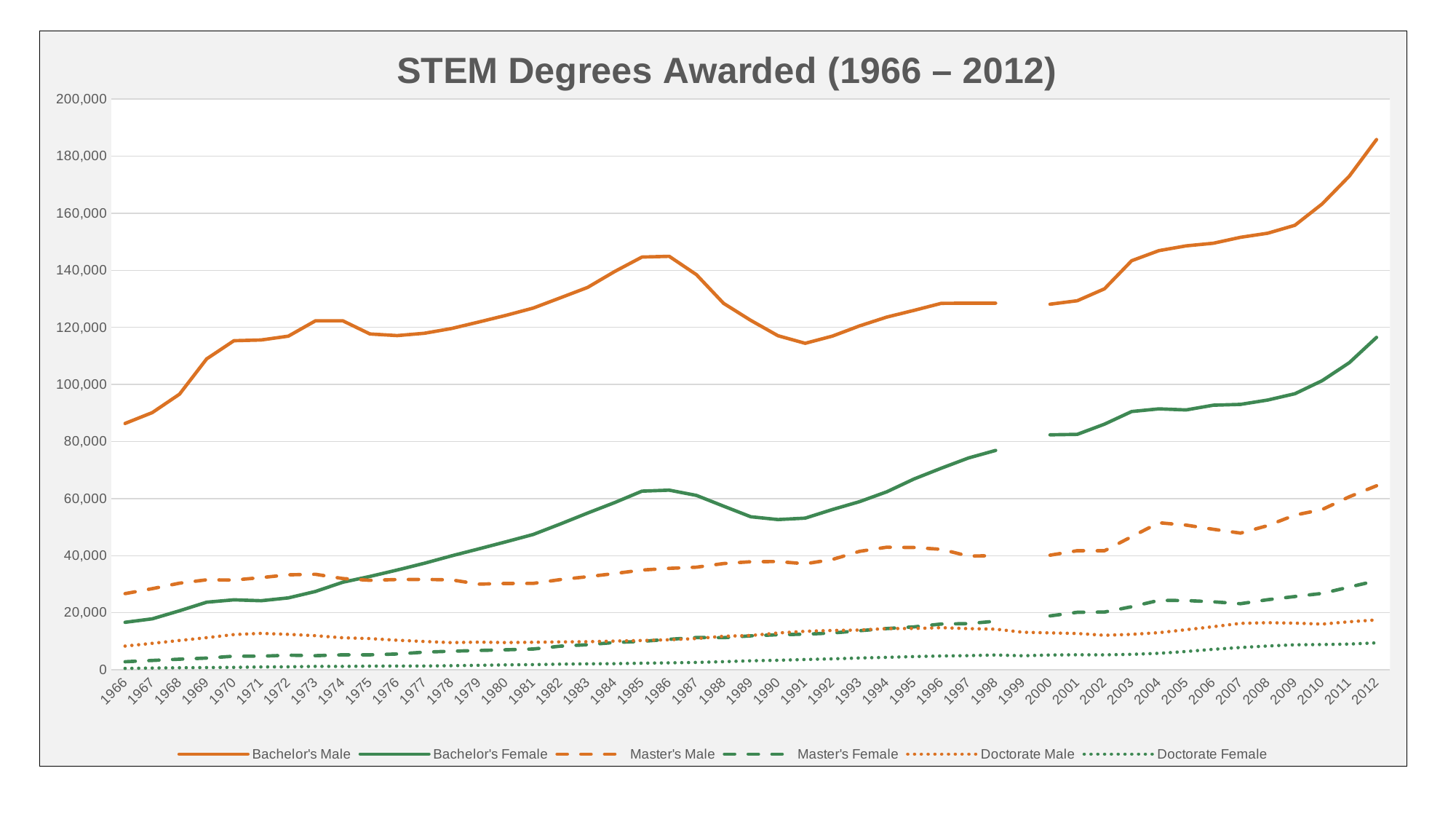

### Chart: STEM Degrees Awarded (1966 – 2012)

| Category | Bachelor's | Bachelor's | Master's | Master's | Doctorate | Doctorate |
|---|---|---|---|---|---|---|
| 1966 | 86337.0 | 16646.0 | 26704.0 | 2841.0 | 8328.0 | 512.0 |
| 1967 | 90131.0 | 17868.0 | 28448.0 | 3294.0 | 9284.0 | 619.0 |
| 1968 | 96589.0 | 20692.0 | 30360.0 | 3726.0 | 10291.0 | 728.0 |
| 1969 | 108970.0 | 23702.0 | 31548.0 | 4113.0 | 11275.0 | 810.0 |
| 1970 | 115328.0 | 24522.0 | 31454.0 | 4789.0 | 12354.0 | 873.0 |
| 1971 | 115583.0 | 24209.0 | 32318.0 | 4784.0 | 12778.0 | 1016.0 |
| 1972 | 116920.0 | 25201.0 | 33300.0 | 5122.0 | 12433.0 | 1062.0 |
| 1973 | 122322.0 | 27461.0 | 33483.0 | 4961.0 | 11961.0 | 1218.0 |
| 1974 | 122316.0 | 30684.0 | 31985.0 | 5260.0 | 11230.0 | 1197.0 |
| 1975 | 117685.0 | 32723.0 | 31375.0 | 5260.0 | 10957.0 | 1304.0 |
| 1976 | 117116.0 | 34970.0 | 31641.0 | 5554.0 | 10377.0 | 1327.0 |
| 1977 | 117932.0 | 37333.0 | 31677.0 | 6191.0 | 9941.0 | 1347.0 |
| 1978 | 119598.0 | 39939.0 | 31524.0 | 6523.0 | 9535.0 | 1450.0 |
| 1979 | 121884.0 | 42375.0 | 30034.0 | 6789.0 | 9701.0 | 1589.0 |
| 1980 | 124206.0 | 44857.0 | 30264.0 | 7026.0 | 9563.0 | 1742.0 |
| 1981 | 126756.0 | 47429.0 | 30283.0 | 7304.0 | 9660.0 | 1823.0 |
| 1982 | 130364.0 | 51094.0 | 31628.0 | 8297.0 | 9789.0 | 1992.0 |
| 1983 | 133988.0 | 54932.0 | 32633.0 | 8810.0 | 9855.0 | 2107.0 |
| 1984 | 139591.0 | 58615.0 | 33748.0 | 9585.0 | 10085.0 | 2156.0 |
| 1985 | 144632.0 | 62608.0 | 34974.0 | 9975.0 | 10279.0 | 2321.0 |
| 1986 | 144900.0 | 62947.0 | 35552.0 | 10704.0 | 10534.0 | 2451.0 |
| 1987 | 138481.0 | 61110.0 | 35963.0 | 11315.0 | 10953.0 | 2603.0 |
| 1988 | 128417.0 | 57348.0 | 37239.0 | 11271.0 | 11764.0 | 2856.0 |
| 1989 | 122450.0 | 53634.0 | 37877.0 | 11913.0 | 12026.0 | 3174.0 |
| 1990 | 117073.0 | 52653.0 | 37954.0 | 12296.0 | 12909.0 | 3346.0 |
| 1991 | 114428.0 | 53142.0 | 37159.0 | 12492.0 | 13504.0 | 3623.0 |
| 1992 | 116937.0 | 56162.0 | 38666.0 | 12904.0 | 13811.0 | 3854.0 |
| 1993 | 120523.0 | 58927.0 | 41524.0 | 13714.0 | 13934.0 | 4143.0 |
| 1994 | 123606.0 | 62382.0 | 42961.0 | 14473.0 | 14459.0 | 4378.0 |
| 1995 | 125961.0 | 66875.0 | 42858.0 | 15060.0 | 14486.0 | 4640.0 |
| 1996 | 128421.0 | 70636.0 | 42232.0 | 16042.0 | 14775.0 | 4857.0 |
| 1997 | 128479.0 | 74219.0 | 39863.0 | 16196.0 | 14444.0 | 4979.0 |
| 1998 | 128481.0 | 76874.0 | 39996.0 | 17044.0 | 14253.0 | 5209.0 |
| 1999 | None | None | None | None | 13176.0 | 4937.0 |
| 2000 | 128113.0 | 82336.0 | 40161.0 | 18903.0 | 12950.0 | 5201.0 |
| 2001 | 129332.0 | 82505.0 | 41753.0 | 20154.0 | 12737.0 | 5277.0 |
| 2002 | 133501.0 | 86079.0 | 41714.0 | 20246.0 | 12110.0 | 5252.0 |
| 2003 | 143352.0 | 90505.0 | 46657.0 | 22115.0 | 12432.0 | 5435.0 |
| 2004 | 146879.0 | 91434.0 | 51542.0 | 24350.0 | 13023.0 | 5785.0 |
| 2005 | 148555.0 | 91057.0 | 50704.0 | 24273.0 | 14062.0 | 6426.0 |
| 2006 | 149478.0 | 92715.0 | 49241.0 | 23830.0 | 15122.0 | 7199.0 |
| 2007 | 151545.0 | 93004.0 | 47903.0 | 23177.0 | 16284.0 | 7832.0 |
| 2008 | 152989.0 | 94520.0 | 50522.0 | 24569.0 | 16515.0 | 8359.0 |
| 2009 | 155765.0 | 96749.0 | 54215.0 | 25692.0 | 16362.0 | 8771.0 |
| 2010 | 163236.0 | 101321.0 | 56164.0 | 26781.0 | 16014.0 | 8863.0 |
| 2011 | 172990.0 | 107626.0 | 60631.0 | 28997.0 | 16850.0 | 9025.0 |
| 2012 | 185801.0 | 116487.0 | 64497.0 | 31236.0 | 17498.0 | 9451.0 |